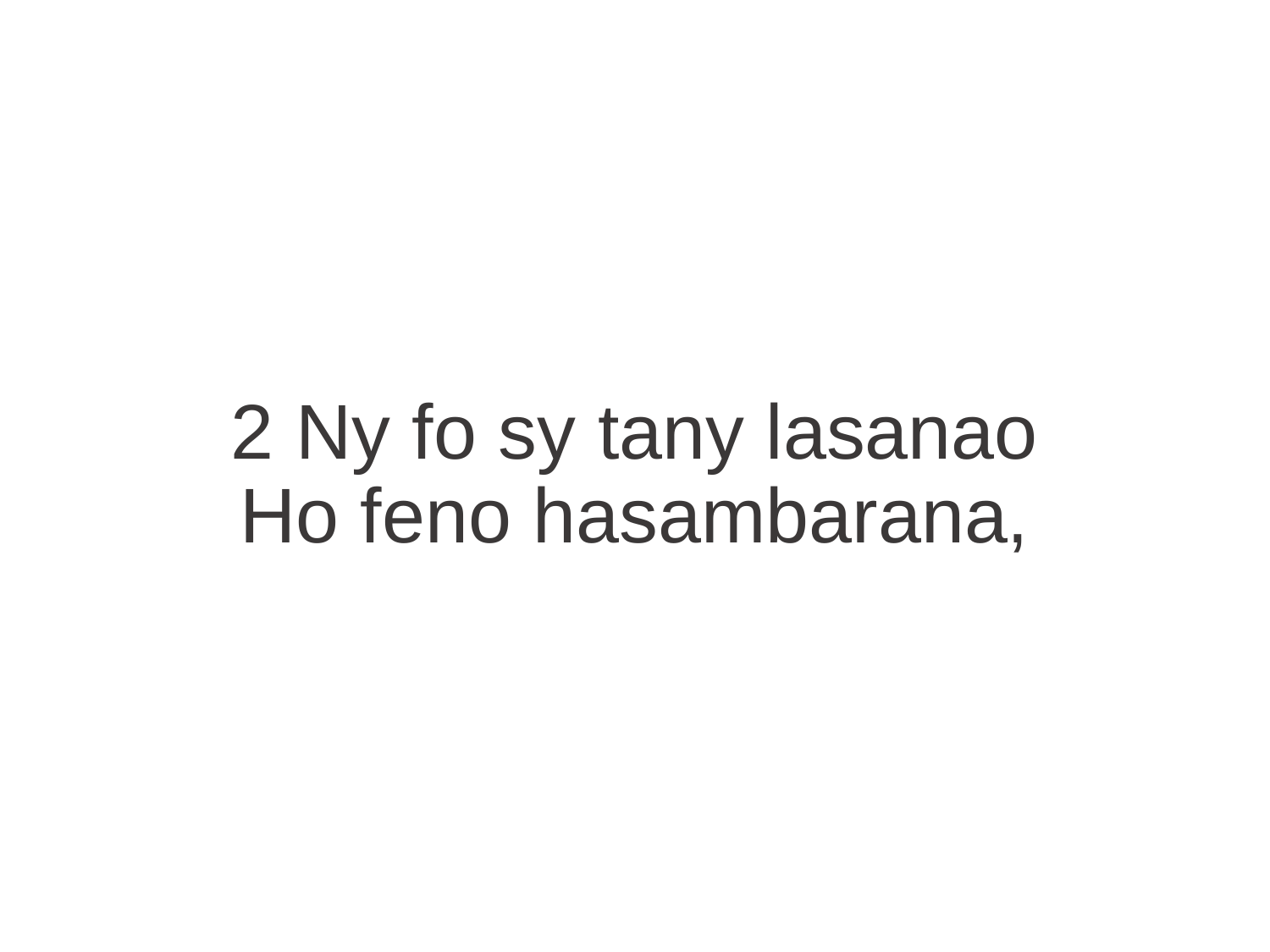

2 Ny fo sy tany lasanao
Ho feno hasambarana,